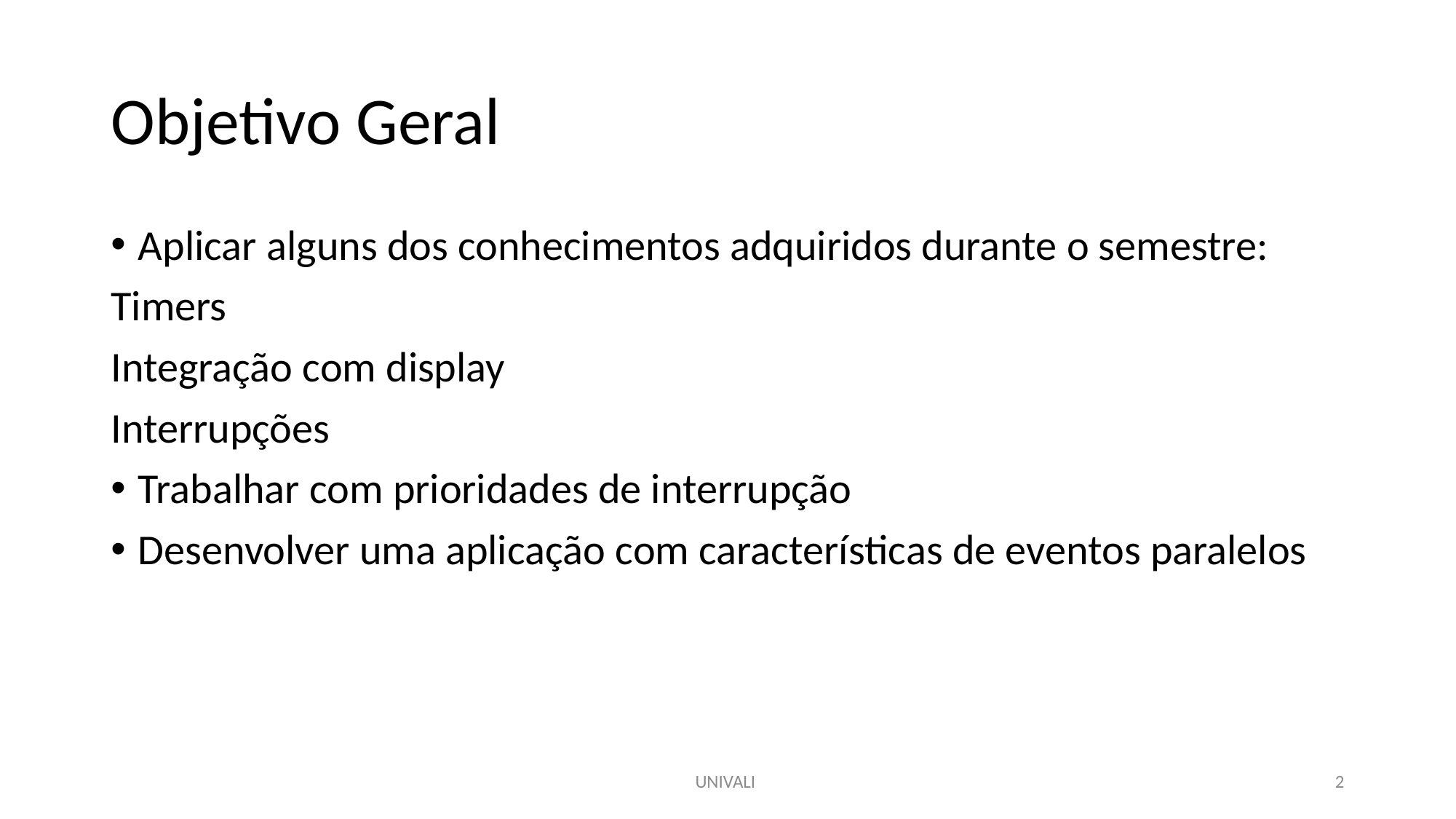

# Objetivo Geral
Aplicar alguns dos conhecimentos adquiridos durante o semestre:
Timers
Integração com display
Interrupções
Trabalhar com prioridades de interrupção
Desenvolver uma aplicação com características de eventos paralelos

UNIVALI
2